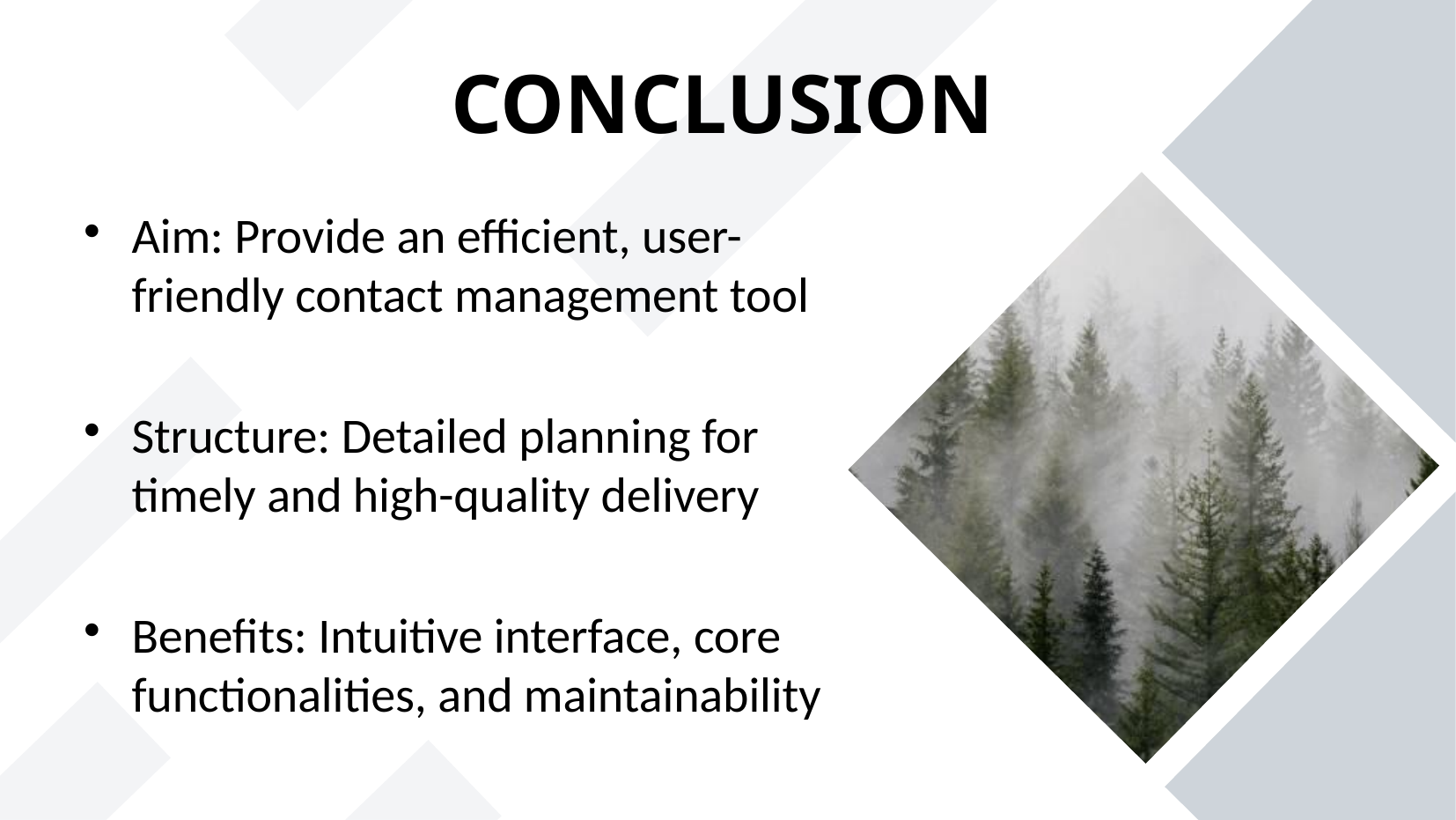

# CONCLUSION

Aim: Provide an efficient, user-friendly contact management tool

Structure: Detailed planning for timely and high-quality delivery

Benefits: Intuitive interface, core functionalities, and maintainability